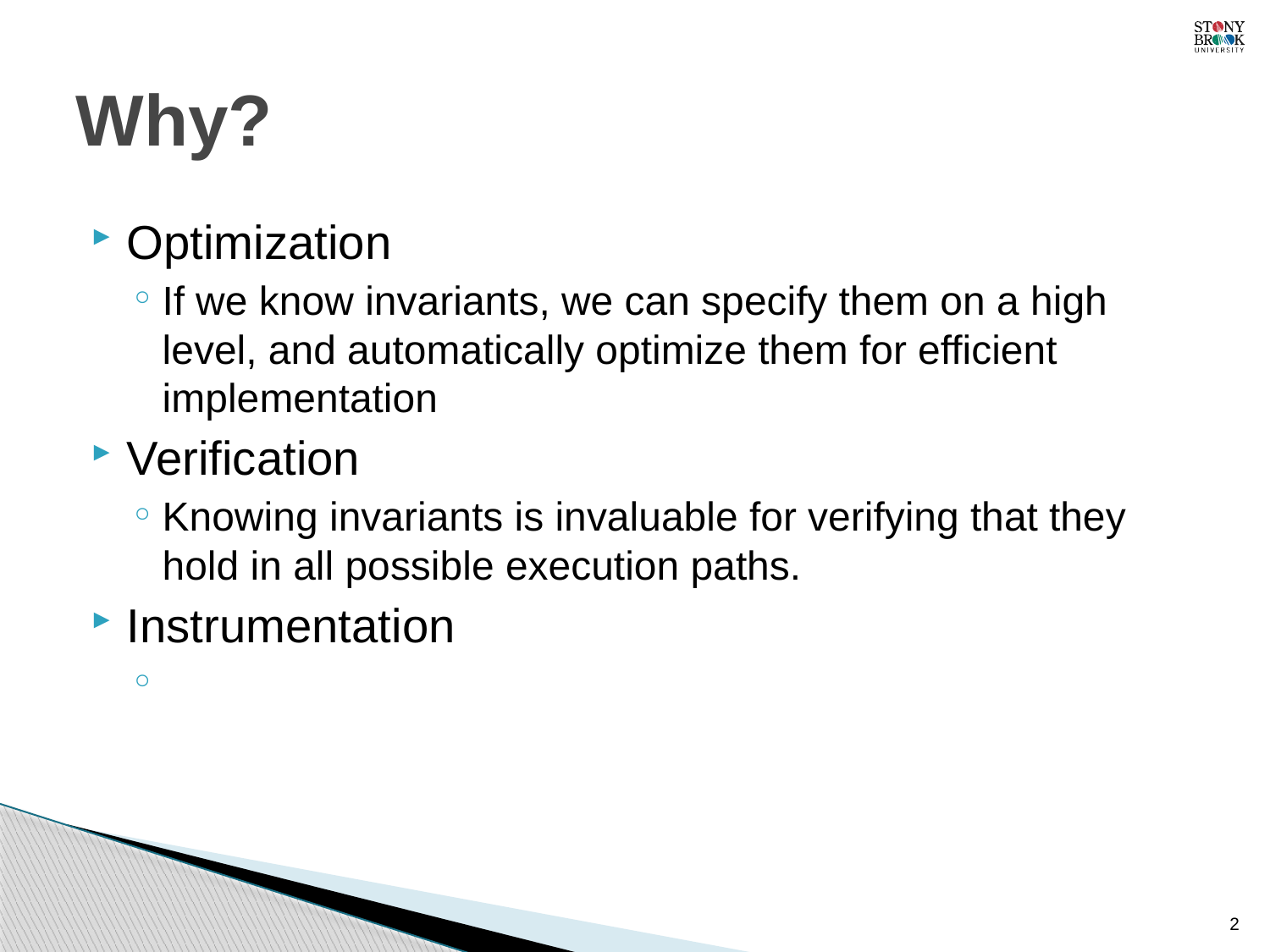

# Why?
Optimization
If we know invariants, we can specify them on a high level, and automatically optimize them for efficient implementation
Verification
Knowing invariants is invaluable for verifying that they hold in all possible execution paths.
Instrumentation

2